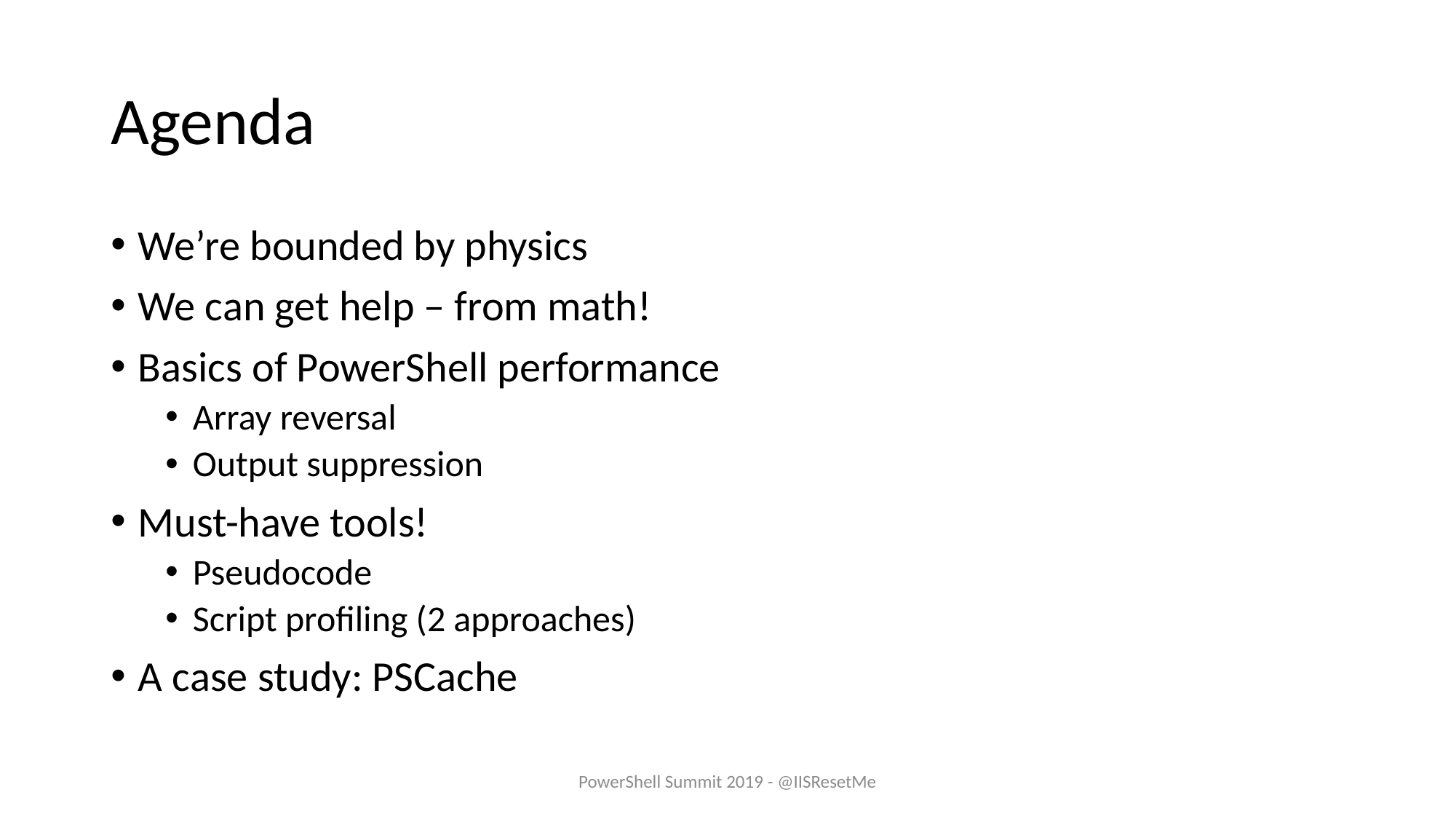

# Agenda
We’re bounded by physics
We can get help – from math!
Basics of PowerShell performance
Array reversal
Output suppression
Must-have tools!
Pseudocode
Script profiling (2 approaches)
A case study: PSCache
PowerShell Summit 2019 - @IISResetMe